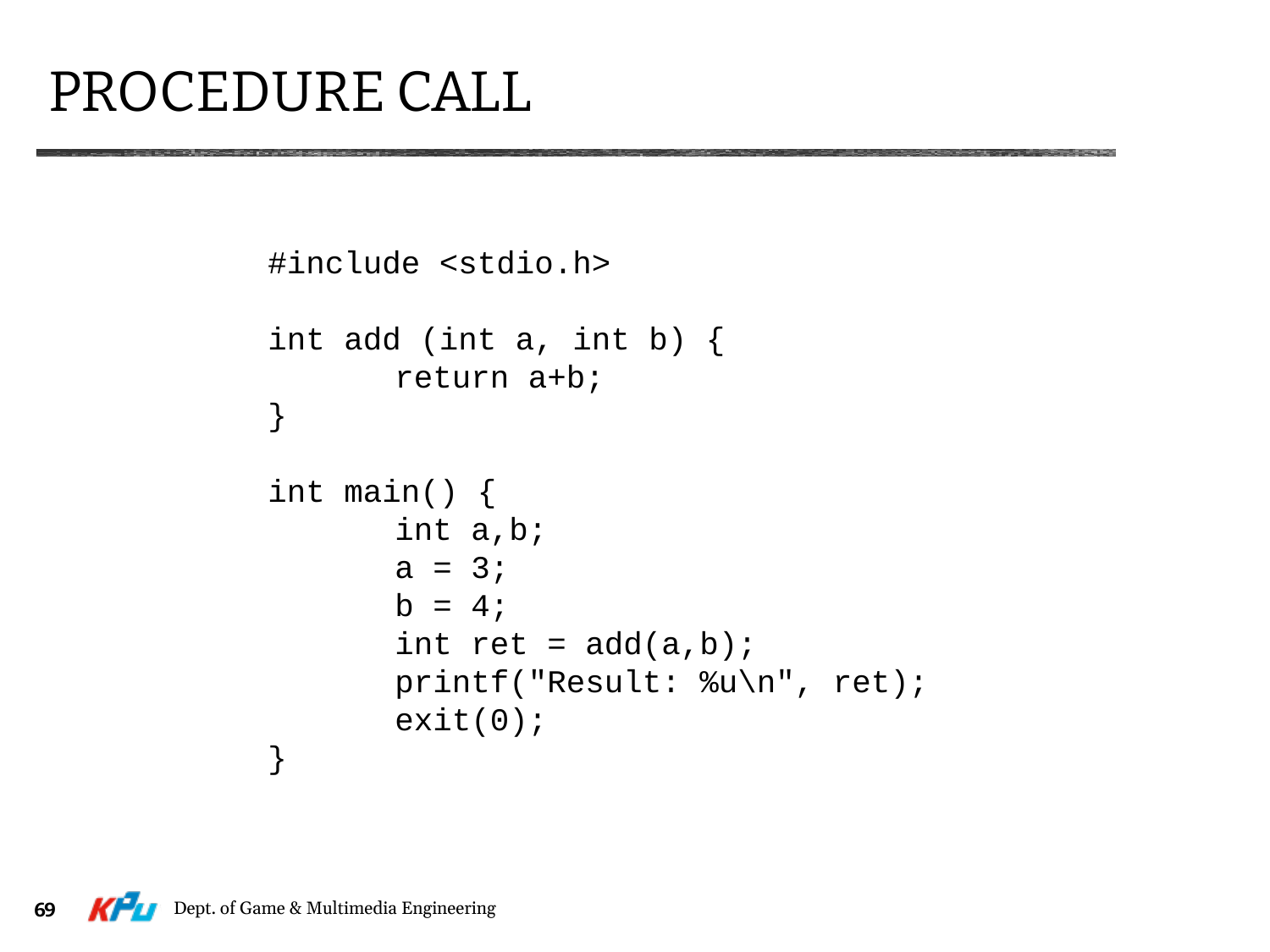

# Procedure call

#include <stdio.h>

int add (int a, int b) {
	return a+b;
}

int main() {
	int a,b;
	a = 3;
	b = 4;
	int ret = add(a,b);
	printf("Result: %u\n", ret);
	exit(0);
}
Dept. of Game & Multimedia Engineering
69